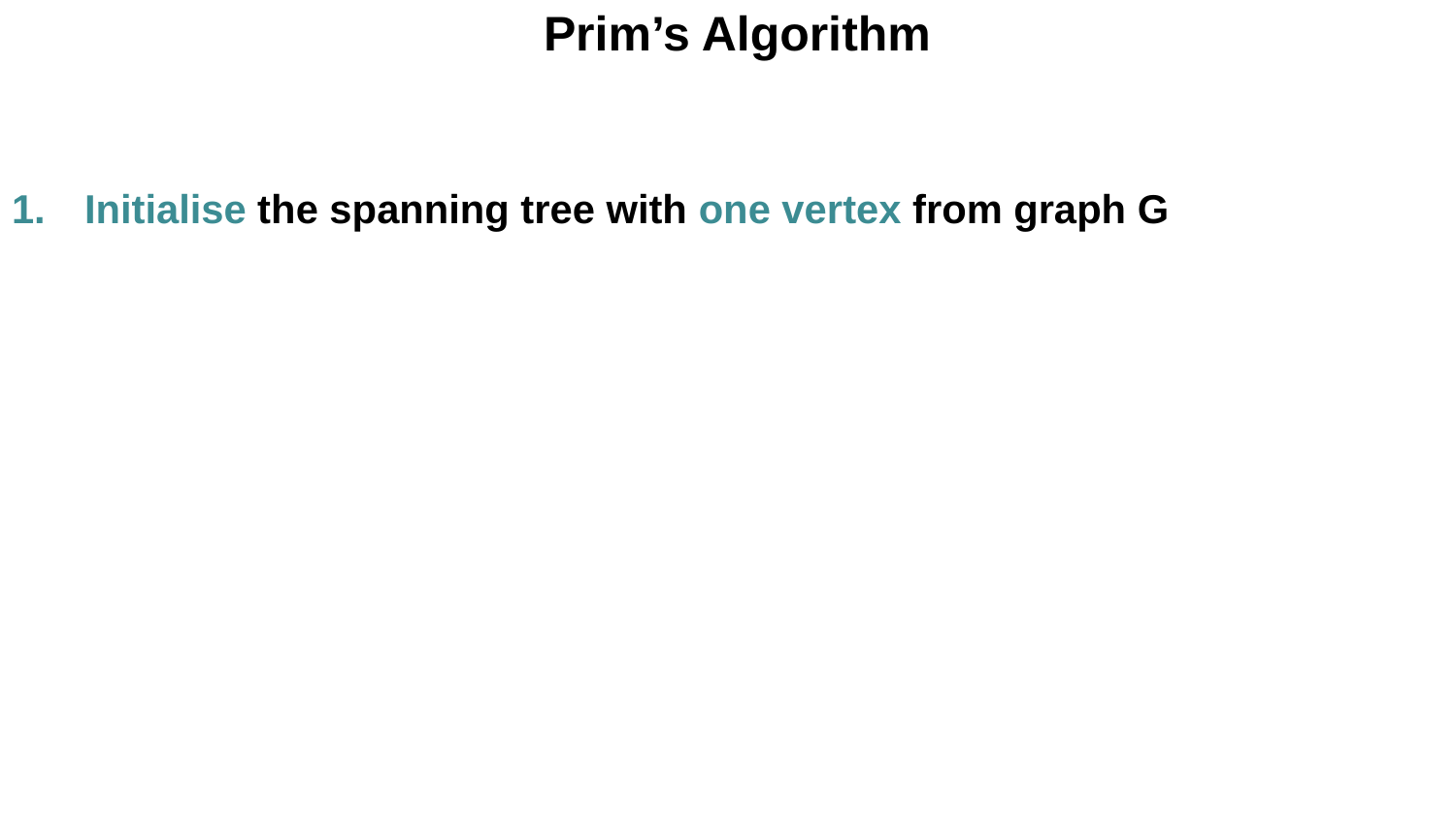

Prim’s Algorithm
Initialise the spanning tree with one vertex from graph G